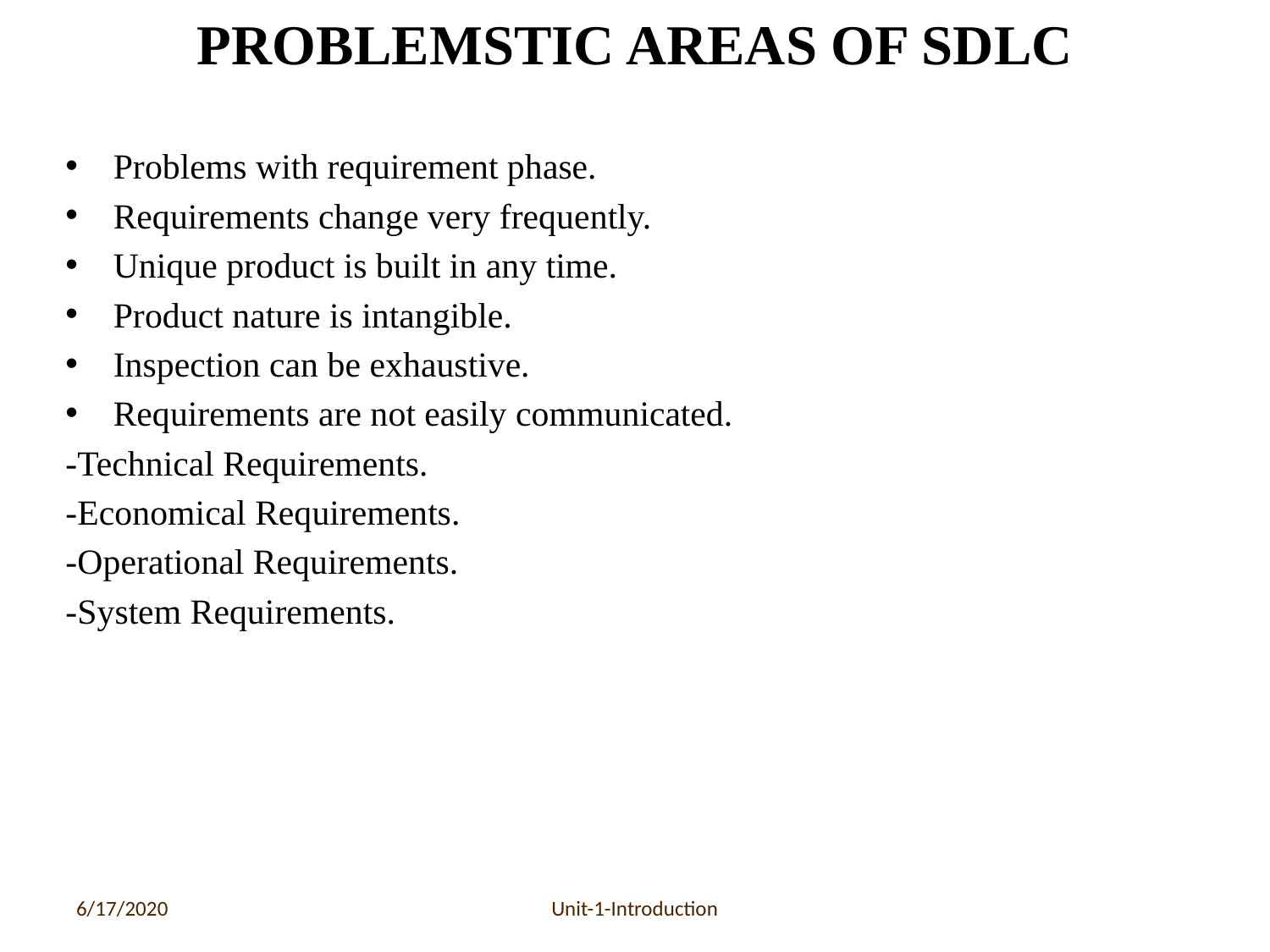

# PROBLEMSTIC AREAS OF SDLC
Problems with requirement phase.
Requirements change very frequently.
Unique product is built in any time.
Product nature is intangible.
Inspection can be exhaustive.
Requirements are not easily communicated.
-Technical Requirements.
-Economical Requirements.
-Operational Requirements.
-System Requirements.

6/17/2020
Unit-1-Introduction